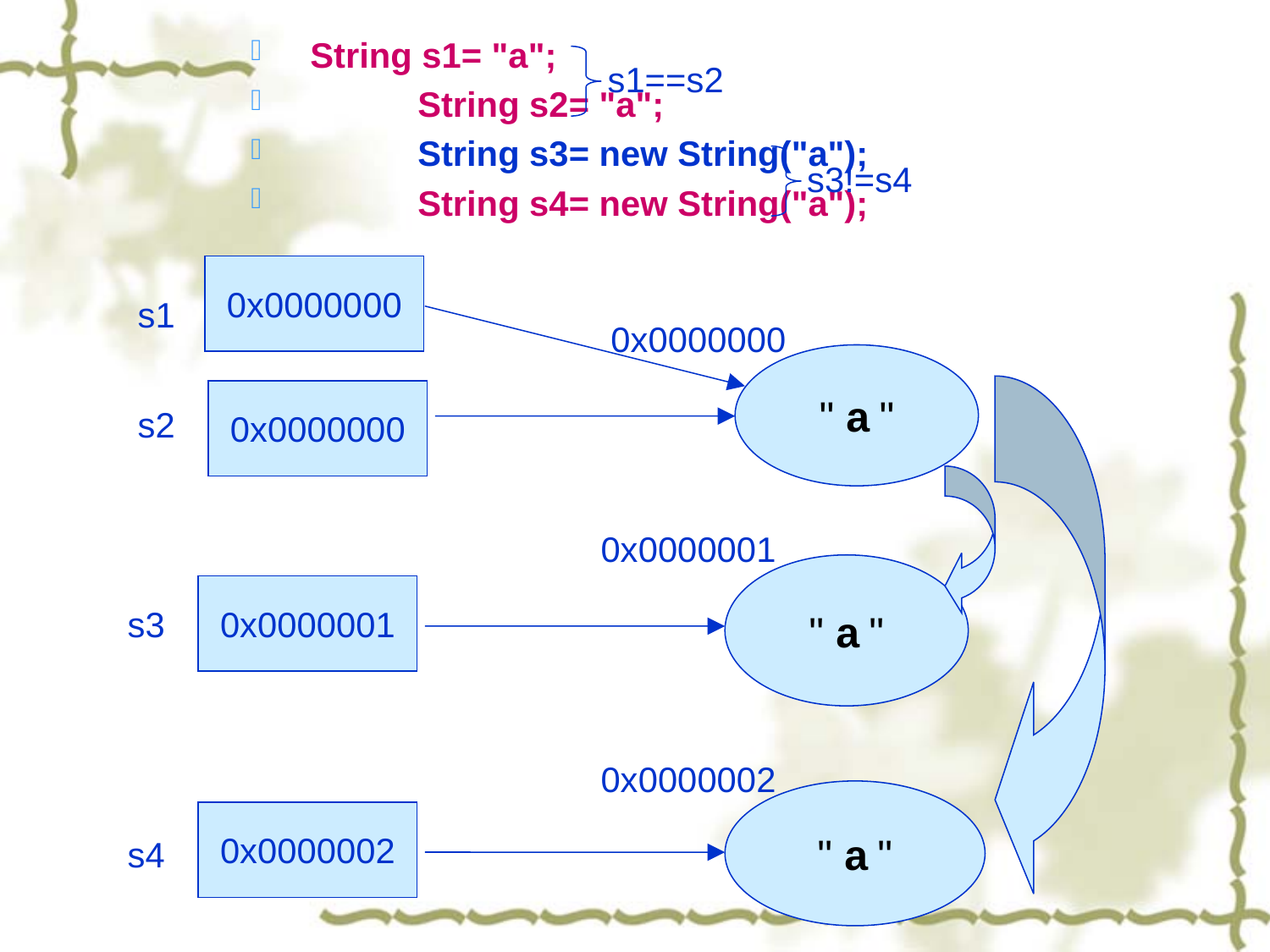

String s1= "a";
	String s2= "a";
	String s3= new String("a");
	String s4= new String("a");

s1==s2

s3!=s4
0x0000000
s1

0x0000000
" a "

0x0000000
s2

0x0000001
" a "
0x0000001
s3

0x0000002
" a "
0x0000002
s4